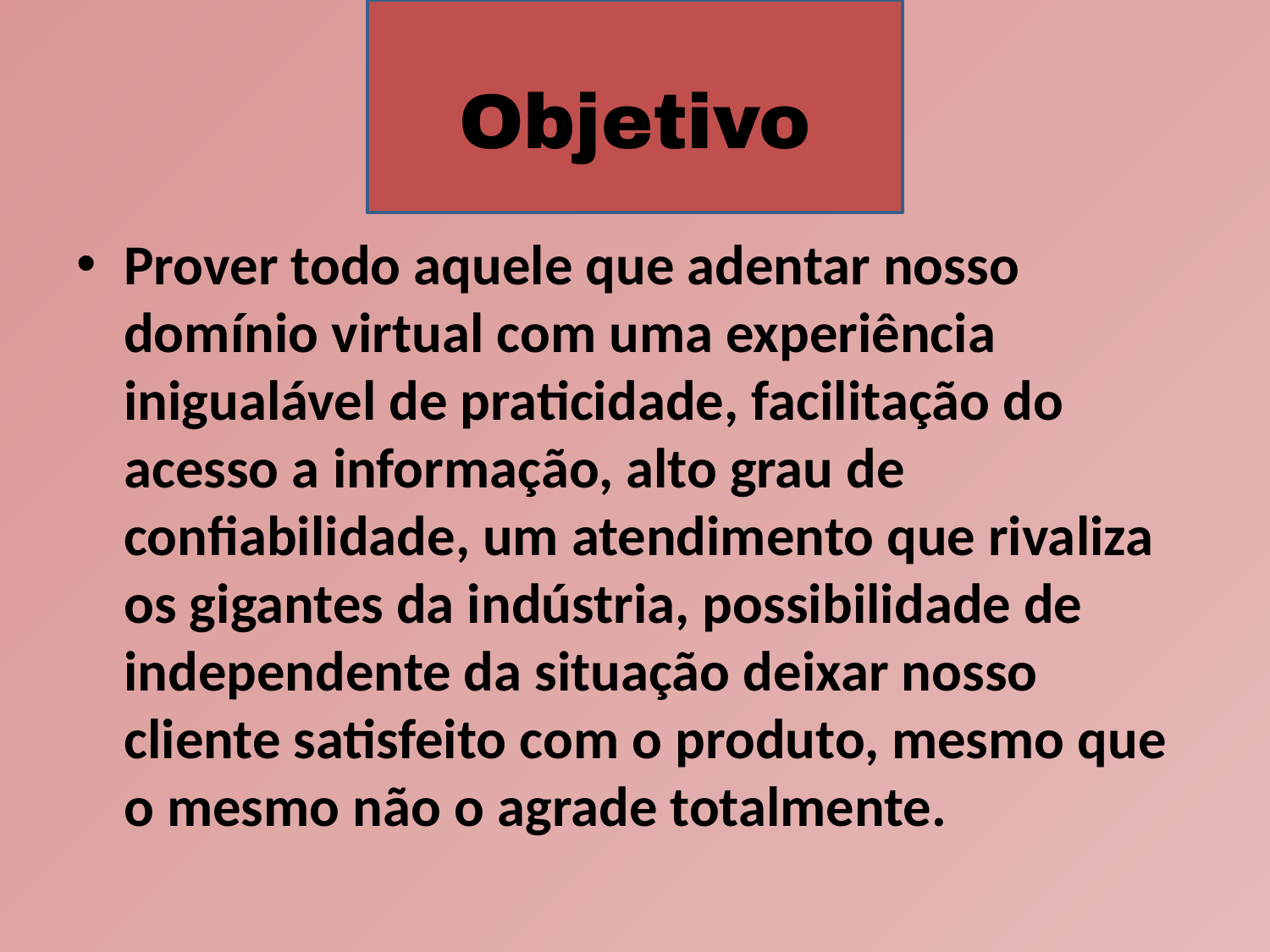

# Objetivo
Prover todo aquele que adentar nosso domínio virtual com uma experiência inigualável de praticidade, facilitação do acesso a informação, alto grau de confiabilidade, um atendimento que rivaliza os gigantes da indústria, possibilidade de independente da situação deixar nosso cliente satisfeito com o produto, mesmo que o mesmo não o agrade totalmente.